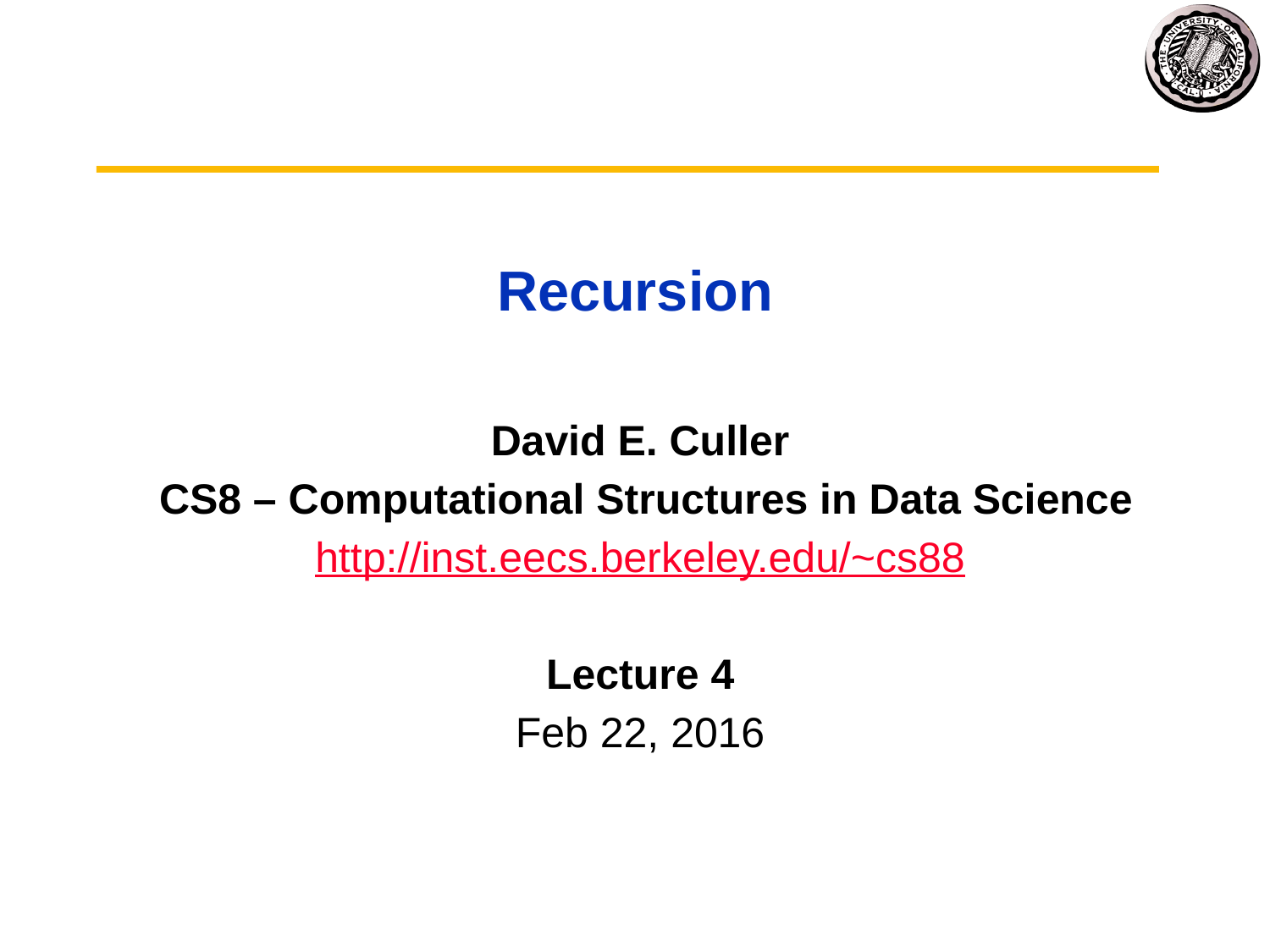

# Recursion
David E. Culler
 CS8 – Computational Structures in Data Science
http://inst.eecs.berkeley.edu/~cs88

Lecture 4
Feb 22, 2016